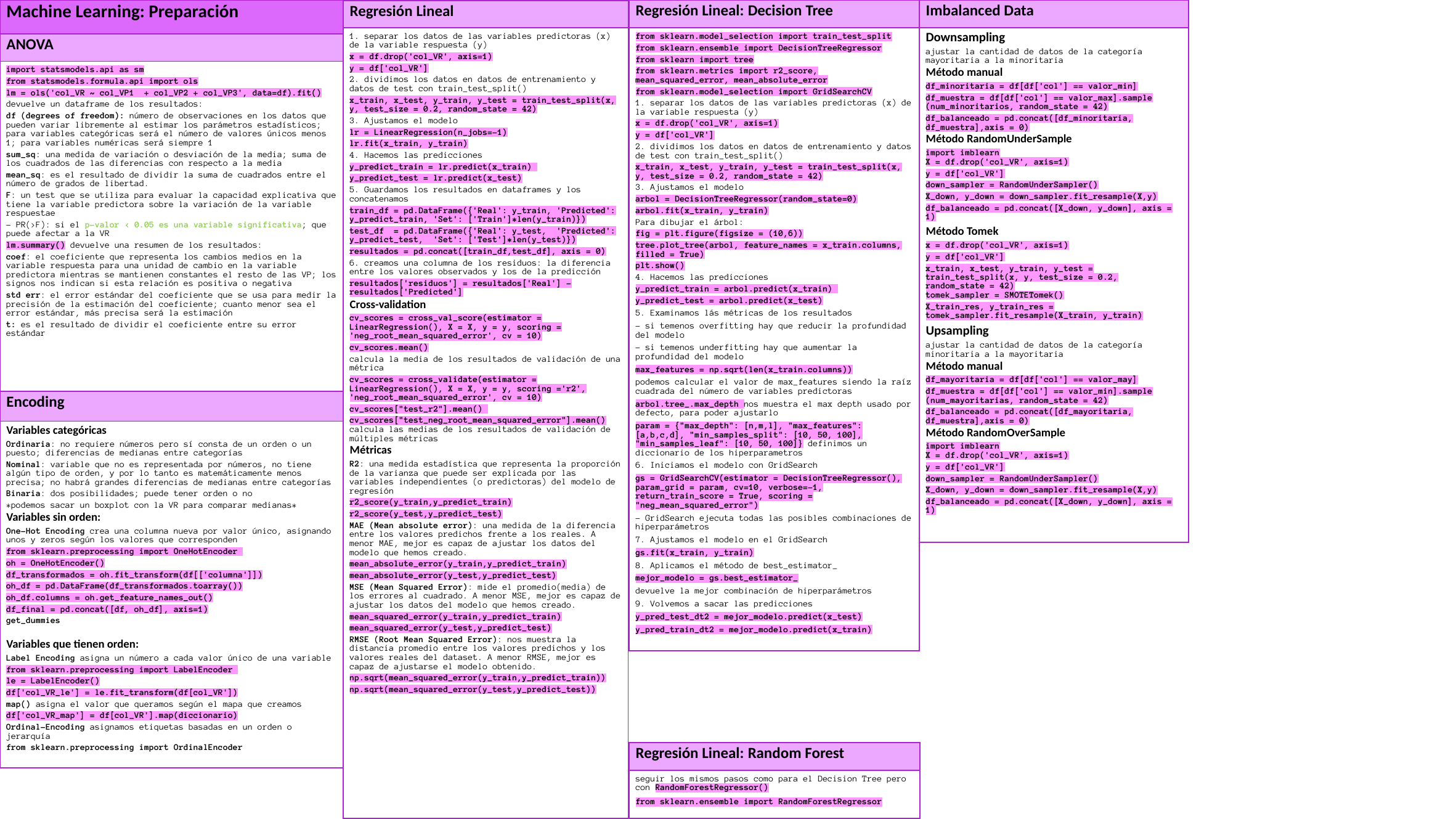

| Machine Learning: Preparación |
| --- |
| ANOVA |
| import statsmodels.api as sm from statsmodels.formula.api import ols lm = ols('col\_VR ~ col\_VP1 + col\_VP2 + col\_VP3', data=df).fit() devuelve un dataframe de los resultados: df (degrees of freedom): número de observaciones en los datos que pueden variar libremente al estimar los parámetros estadísticos; para variables categóricas será el número de valores únicos menos 1; para variables numéricas será siempre 1 sum\_sq: una medida de variación o desviación de la media; suma de los cuadrados de las diferencias con respecto a la media mean\_sq: es el resultado de dividir la suma de cuadrados entre el número de grados de libertad. F: un test que se utiliza para evaluar la capacidad explicativa que tiene la variable predictora sobre la variación de la variable respuestae - PR(>F): si el p-valor < 0.05 es una variable significativa; que puede afectar a la VR lm.summary() devuelve una resumen de los resultados: coef: el coeficiente que representa los cambios medios en la variable respuesta para una unidad de cambio en la variable predictora mientras se mantienen constantes el resto de las VP; los signos nos indican si esta relación es positiva o negativa std err: el error estándar del coeficiente que se usa para medir la precisión de la estimación del coeficiente; cuanto menor sea el error estándar, más precisa será la estimación t: es el resultado de dividir el coeficiente entre su error estándar |
| Regresión Lineal: Decision Tree |
| --- |
| from sklearn.model\_selection import train\_test\_split from sklearn.ensemble import DecisionTreeRegressor from sklearn import tree from sklearn.metrics import r2\_score, mean\_squared\_error, mean\_absolute\_error from sklearn.model\_selection import GridSearchCV 1. separar los datos de las variables predictoras (x) de la variable respuesta (y) x = df.drop('col\_VR', axis=1) y = df['col\_VR'] 2. dividimos los datos en datos de entrenamiento y datos de test con train\_test\_split() x\_train, x\_test, y\_train, y\_test = train\_test\_split(x, y, test\_size = 0.2, random\_state = 42) 3. Ajustamos el modelo arbol = DecisionTreeRegressor(random\_state=0) arbol.fit(x\_train, y\_train) Para dibujar el árbol: fig = plt.figure(figsize = (10,6)) tree.plot\_tree(arbol, feature\_names = x\_train.columns, filled = True) plt.show() 4. Hacemos las predicciones y\_predict\_train = arbol.predict(x\_train) y\_predict\_test = arbol.predict(x\_test) 5. Examinamos lás métricas de los resultados - si temenos overfitting hay que reducir la profundidad del modelo - si temenos underfitting hay que aumentar la profundidad del modelo max\_features = np.sqrt(len(x\_train.columns)) podemos calcular el valor de max\_features siendo la raíz cuadrada del número de variables predictoras arbol.tree\_.max\_depth nos muestra el max depth usado por defecto, para poder ajustarlo param = {"max\_depth": [n,m,l], "max\_features": [a,b,c,d], "min\_samples\_split": [10, 50, 100], "min\_samples\_leaf": [10, 50, 100]} definimos un diccionario de los hiperparametros 6. Iniciamos el modelo con GridSearch gs = GridSearchCV(estimator = DecisionTreeRegressor(), param\_grid = param, cv=10, verbose=-1, return\_train\_score = True, scoring = "neg\_mean\_squared\_error") - GridSearch ejecuta todas las posibles combinaciones de hiperparámetros 7. Ajustamos el modelo en el GridSearch gs.fit(x\_train, y\_train) 8. Aplicamos el método de best\_estimator\_ mejor\_modelo = gs.best\_estimator\_ devuelve la mejor combinación de hiperparámetros 9. Volvemos a sacar las predicciones y\_pred\_test\_dt2 = mejor\_modelo.predict(x\_test) y\_pred\_train\_dt2 = mejor\_modelo.predict(x\_train) |
| Imbalanced Data |
| --- |
| Downsampling ajustar la cantidad de datos de la categoría mayoritaria a la minoritaria Método manual df\_minoritaria = df[df['col'] == valor\_min] df\_muestra = df[df['col'] == valor\_max].sample (num\_minoritarios, random\_state = 42) df\_balanceado = pd.concat([df\_minoritaria, df\_muestra],axis = 0) Método RandomUnderSample import imblearn X = df.drop('col\_VR', axis=1) y = df['col\_VR'] down\_sampler = RandomUnderSampler() X\_down, y\_down = down\_sampler.fit\_resample(X,y) df\_balanceado = pd.concat([X\_down, y\_down], axis = 1) Método Tomek x = df.drop('col\_VR', axis=1) y = df['col\_VR'] x\_train, x\_test, y\_train, y\_test = train\_test\_split(x, y, test\_size = 0.2, random\_state = 42) tomek\_sampler = SMOTETomek() X\_train\_res, y\_train\_res = tomek\_sampler.fit\_resample(X\_train, y\_train) Upsampling ajustar la cantidad de datos de la categoría minoritaria a la mayoritaria Método manual df\_mayoritaria = df[df['col'] == valor\_may] df\_muestra = df[df['col'] == valor\_min].sample (num\_mayoritarias, random\_state = 42) df\_balanceado = pd.concat([df\_mayoritaria, df\_muestra],axis = 0) Método RandomOverSample import imblearn X = df.drop('col\_VR', axis=1) y = df['col\_VR'] down\_sampler = RandomUnderSampler() X\_down, y\_down = down\_sampler.fit\_resample(X,y) df\_balanceado = pd.concat([X\_down, y\_down], axis = 1) |
| Regresión Lineal |
| --- |
| 1. separar los datos de las variables predictoras (x) de la variable respuesta (y) x = df.drop('col\_VR', axis=1) y = df['col\_VR'] 2. dividimos los datos en datos de entrenamiento y datos de test con train\_test\_split() x\_train, x\_test, y\_train, y\_test = train\_test\_split(x, y, test\_size = 0.2, random\_state = 42) 3. Ajustamos el modelo lr = LinearRegression(n\_jobs=-1) lr.fit(x\_train, y\_train) 4. Hacemos las predicciones y\_predict\_train = lr.predict(x\_train) y\_predict\_test = lr.predict(x\_test) 5. Guardamos los resultados en dataframes y los concatenamos train\_df = pd.DataFrame({'Real': y\_train, 'Predicted': y\_predict\_train, 'Set': ['Train']\*len(y\_train)}) test\_df = pd.DataFrame({'Real': y\_test, 'Predicted': y\_predict\_test, 'Set': ['Test']\*len(y\_test)}) resultados = pd.concat([train\_df,test\_df], axis = 0) 6. creamos una columna de los residuos: la diferencia entre los valores observados y los de la predicción resultados['residuos'] = resultados['Real'] - resultados['Predicted'] Cross-validation cv\_scores = cross\_val\_score(estimator = LinearRegression(), X = X, y = y, scoring = 'neg\_root\_mean\_squared\_error', cv = 10) cv\_scores.mean() calcula la media de los resultados de validación de una métrica cv\_scores = cross\_validate(estimator = LinearRegression(), X = X, y = y, scoring ='r2', 'neg\_root\_mean\_squared\_error', cv = 10) cv\_scores["test\_r2"].mean() cv\_scores["test\_neg\_root\_mean\_squared\_error"].mean() calcula las medias de los resultados de validación de múltiples métricas Métricas R2: una medida estadística que representa la proporción de la varianza que puede ser explicada por las variables independientes (o predictoras) del modelo de regresión r2\_score(y\_train,y\_predict\_train) r2\_score(y\_test,y\_predict\_test) MAE (Mean absolute error): una medida de la diferencia entre los valores predichos frente a los reales. A menor MAE, mejor es capaz de ajustar los datos del modelo que hemos creado. mean\_absolute\_error(y\_train,y\_predict\_train) mean\_absolute\_error(y\_test,y\_predict\_test) MSE (Mean Squared Error): mide el promedio(media) de los errores al cuadrado. A menor MSE, mejor es capaz de ajustar los datos del modelo que hemos creado. mean\_squared\_error(y\_train,y\_predict\_train) mean\_squared\_error(y\_test,y\_predict\_test) RMSE (Root Mean Squared Error): nos muestra la distancia promedio entre los valores predichos y los valores reales del dataset. A menor RMSE, mejor es capaz de ajustarse el modelo obtenido. np.sqrt(mean\_squared\_error(y\_train,y\_predict\_train)) np.sqrt(mean\_squared\_error(y\_test,y\_predict\_test)) |
| Encoding |
| --- |
| Variables categóricas Ordinaria: no requiere números pero sí consta de un orden o un puesto; diferencias de medianas entre categorías Nominal: variable que no es representada por números, no tiene algún tipo de orden, y por lo tanto es matemáticamente menos precisa; no habrá grandes diferencias de medianas entre categorías Binaria: dos posibilidades; puede tener orden o no \*podemos sacar un boxplot con la VR para comparar medianas\* Variables sin orden: One-Hot Encoding crea una columna nueva por valor único, asignando unos y zeros según los valores que corresponden from sklearn.preprocessing import OneHotEncoder oh = OneHotEncoder() df\_transformados = oh.fit\_transform(df[['columna']]) oh\_df = pd.DataFrame(df\_transformados.toarray()) oh\_df.columns = oh.get\_feature\_names\_out() df\_final = pd.concat([df, oh\_df], axis=1) get\_dummies Variables que tienen orden: Label Encoding asigna un número a cada valor único de una variable from sklearn.preprocessing import LabelEncoder le = LabelEncoder() df['col\_VR\_le'] = le.fit\_transform(df[col\_VR']) map() asigna el valor que queramos según el mapa que creamos df['col\_VR\_map'] = df[col\_VR'].map(diccionario) Ordinal-Encoding asignamos etiquetas basadas en un orden o jerarquía from sklearn.preprocessing import OrdinalEncoder |
| Regresión Lineal: Random Forest |
| --- |
| seguir los mismos pasos como para el Decision Tree pero con RandomForestRegressor() from sklearn.ensemble import RandomForestRegressor |